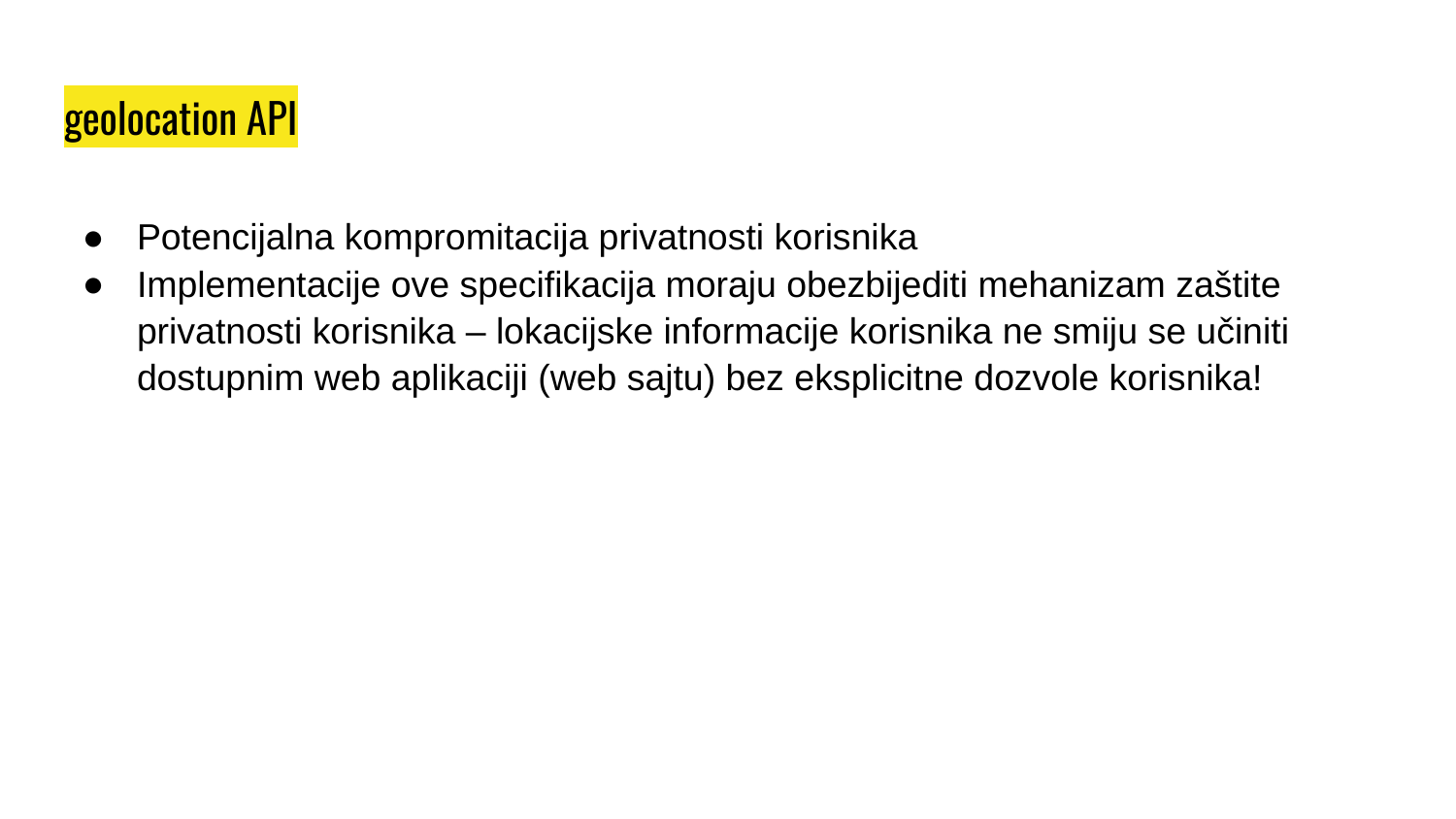

# geolocation API
Potencijalna kompromitacija privatnosti korisnika
Implementacije ove specifikacija moraju obezbijediti mehanizam zaštite privatnosti korisnika – lokacijske informacije korisnika ne smiju se učiniti dostupnim web aplikaciji (web sajtu) bez eksplicitne dozvole korisnika!